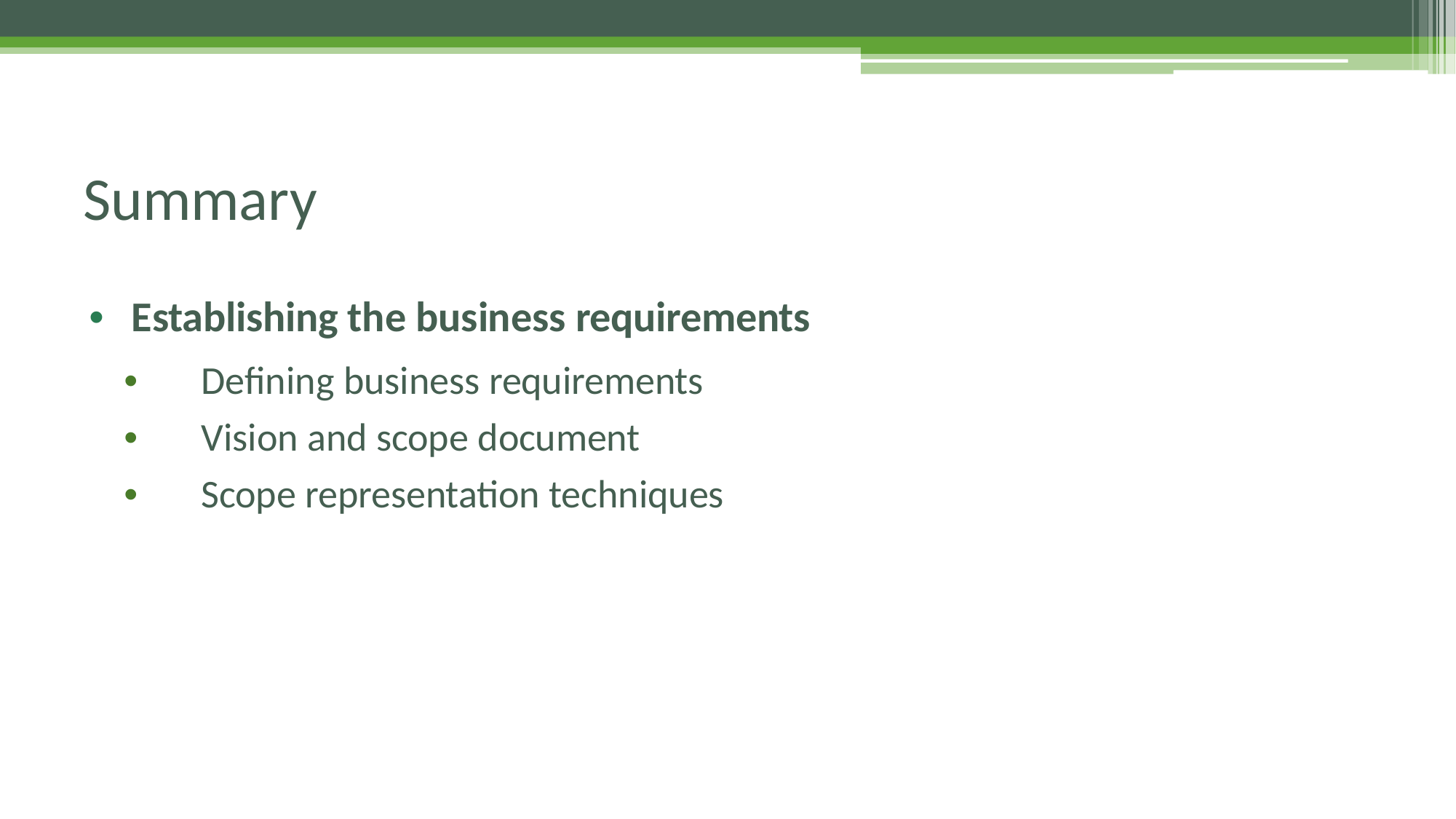

# Summary
•	Establishing the business requirements
•	Defining business requirements
•	Vision and scope document
•	Scope representation techniques